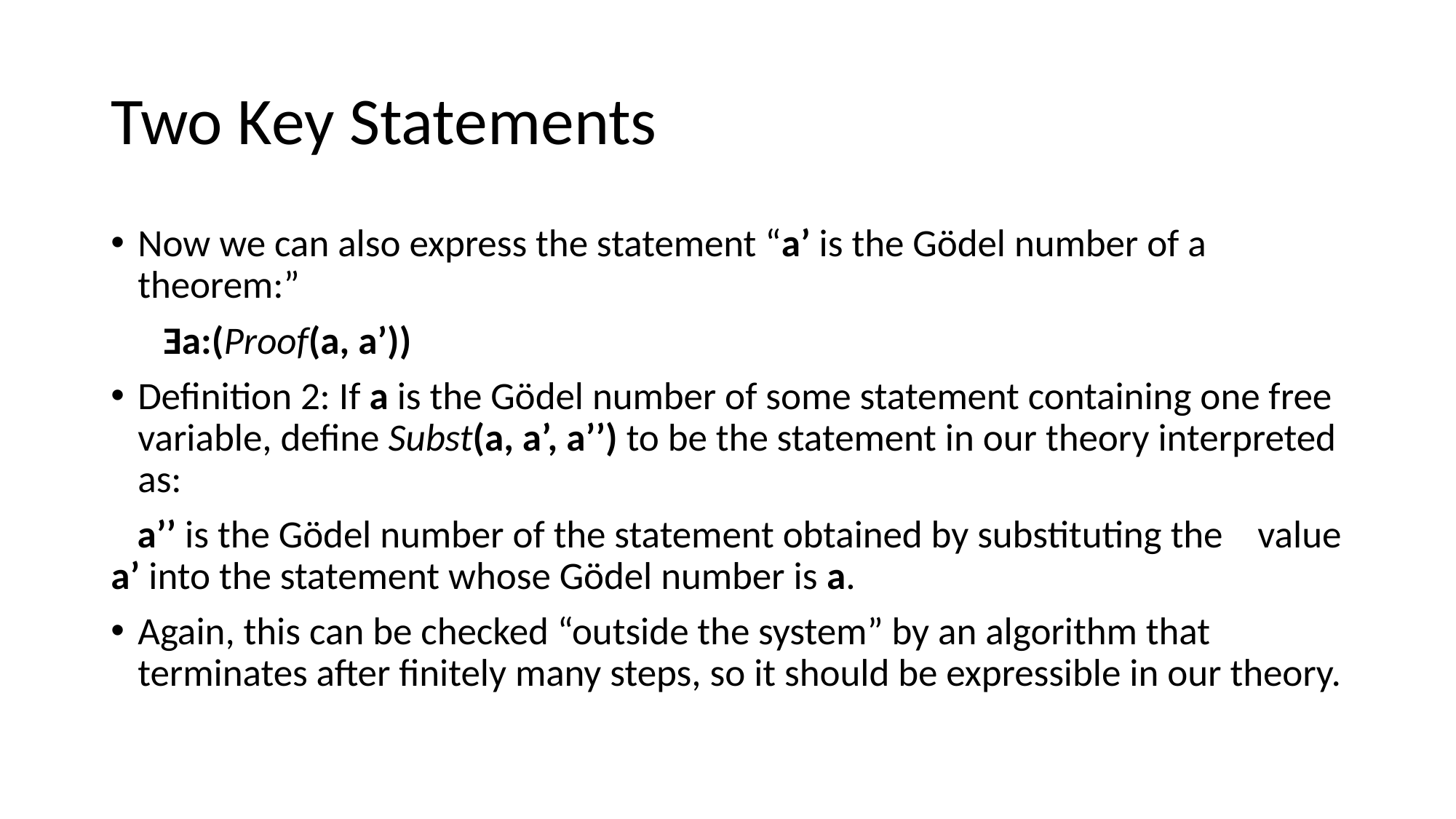

# Two Key Statements
Now we can also express the statement “a’ is the Gödel number of a theorem:”
      Ǝa:(Proof(a, a’))
Definition 2: If a is the Gödel number of some statement containing one free variable, define Subst(a, a’, a’’) to be the statement in our theory interpreted as:
   a’’ is the Gödel number of the statement obtained by substituting the    value a’ into the statement whose Gödel number is a.
Again, this can be checked “outside the system” by an algorithm that terminates after finitely many steps, so it should be expressible in our theory.